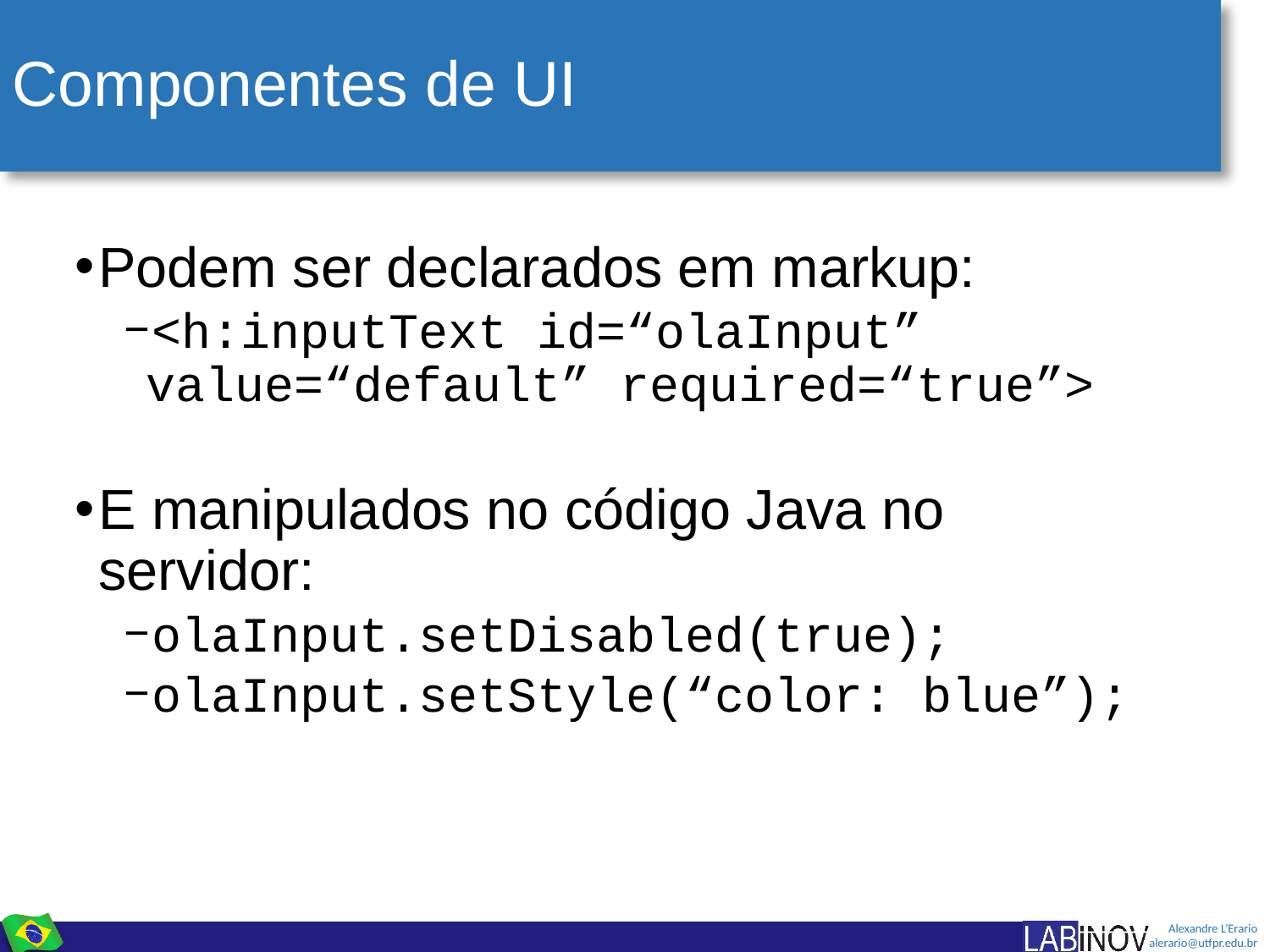

# Componentes de UI
Podem ser declarados em markup:
<h:inputText id=“olaInput” value=“default” required=“true”>

E manipulados no código Java no servidor:
olaInput.setDisabled(true);
olaInput.setStyle(“color: blue”);